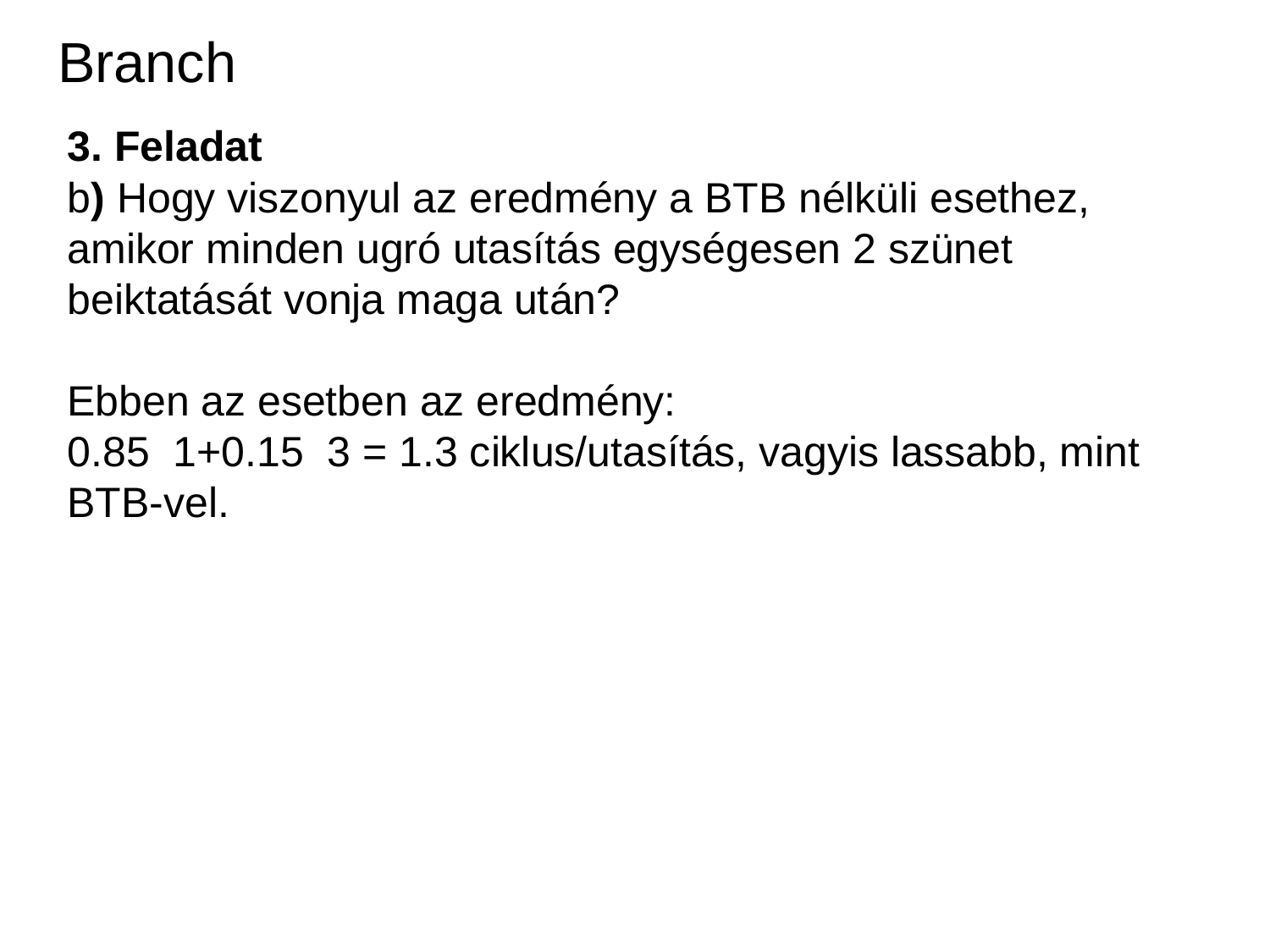

Branch
3. Feladat
b) Hogy viszonyul az eredmény a BTB nélküli esethez, amikor minden ugró utasítás egységesen 2 szünet beiktatását vonja maga után?

Ebben az esetben az eredmény:
0.85  1+0.15  3 = 1.3 ciklus/utasítás, vagyis lassabb, mint BTB-vel.